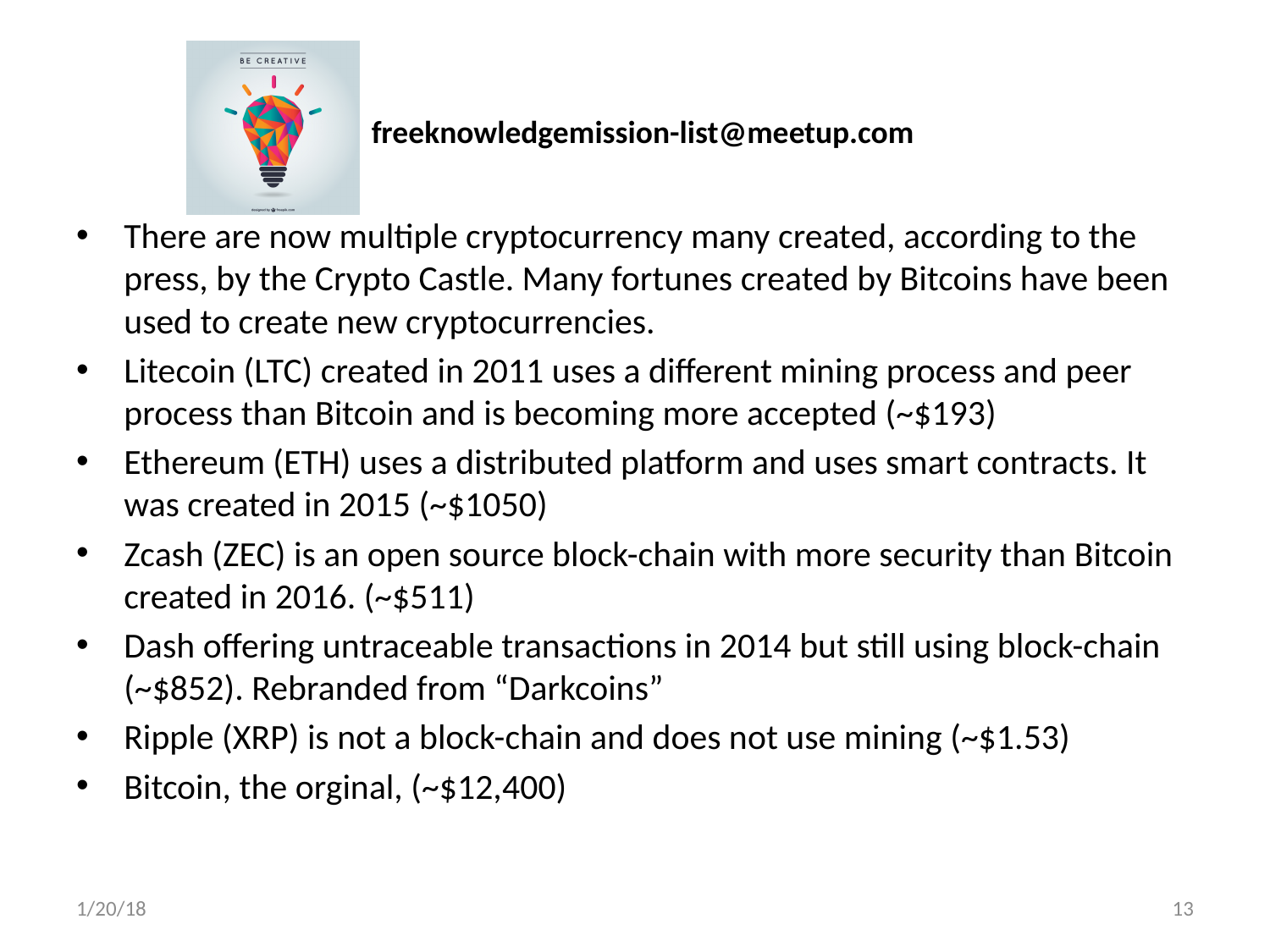

There are now multiple cryptocurrency many created, according to the press, by the Crypto Castle. Many fortunes created by Bitcoins have been used to create new cryptocurrencies.
Litecoin (LTC) created in 2011 uses a different mining process and peer process than Bitcoin and is becoming more accepted (~$193)
Ethereum (ETH) uses a distributed platform and uses smart contracts. It was created in 2015 (~$1050)
Zcash (ZEC) is an open source block-chain with more security than Bitcoin created in 2016. (~$511)
Dash offering untraceable transactions in 2014 but still using block-chain    (~$852). Rebranded from “Darkcoins”
Ripple (XRP) is not a block-chain and does not use mining (~$1.53)
Bitcoin, the orginal, (~$12,400)

1/20/18
13